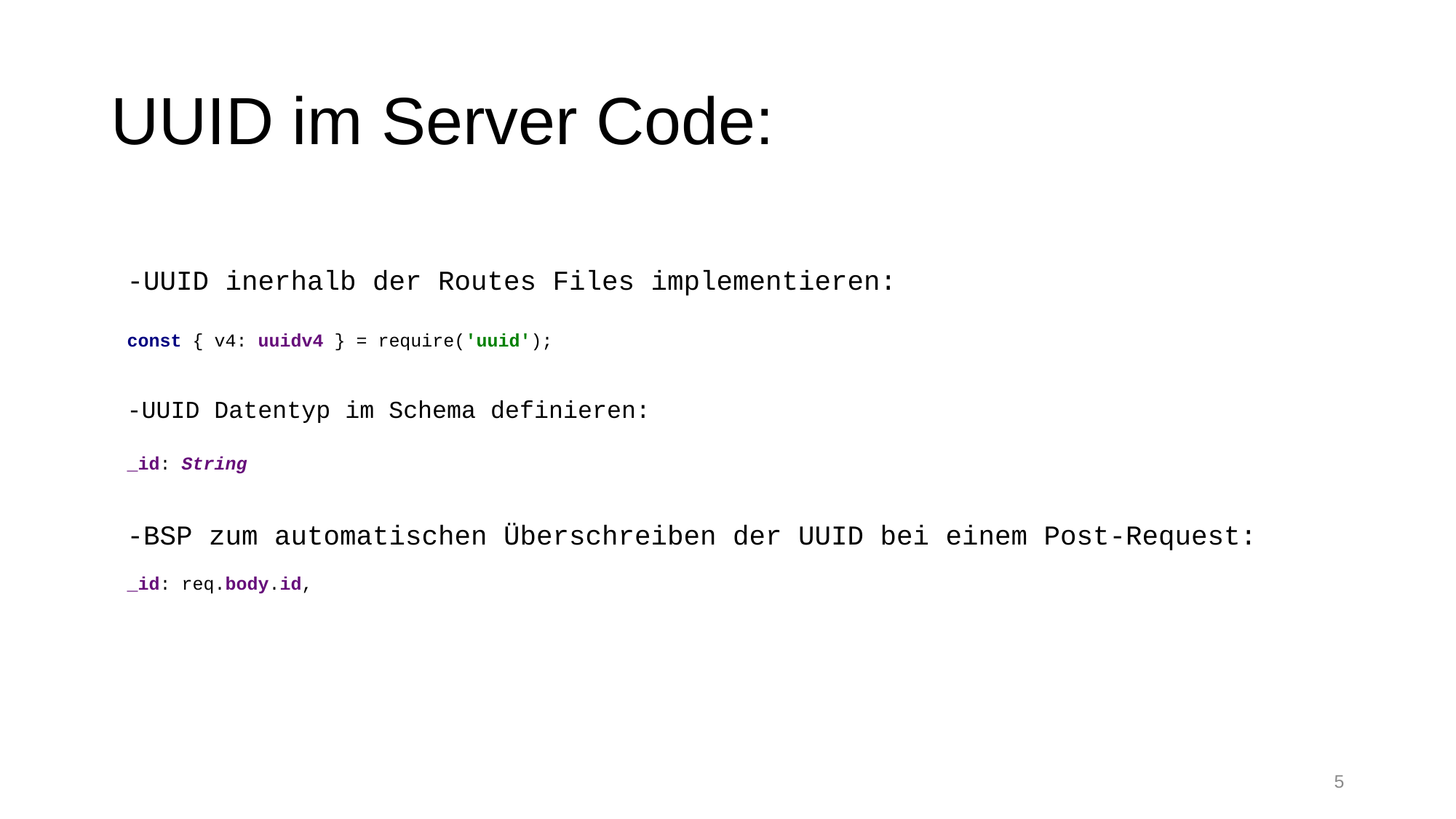

# UUID im Server Code:
-UUID inerhalb der Routes Files implementieren:
const { v4: uuidv4 } = require('uuid');

-UUID Datentyp im Schema definieren:

_id: String

-BSP zum automatischen Überschreiben der UUID bei einem Post-Request:

_id: req.body.id,

5